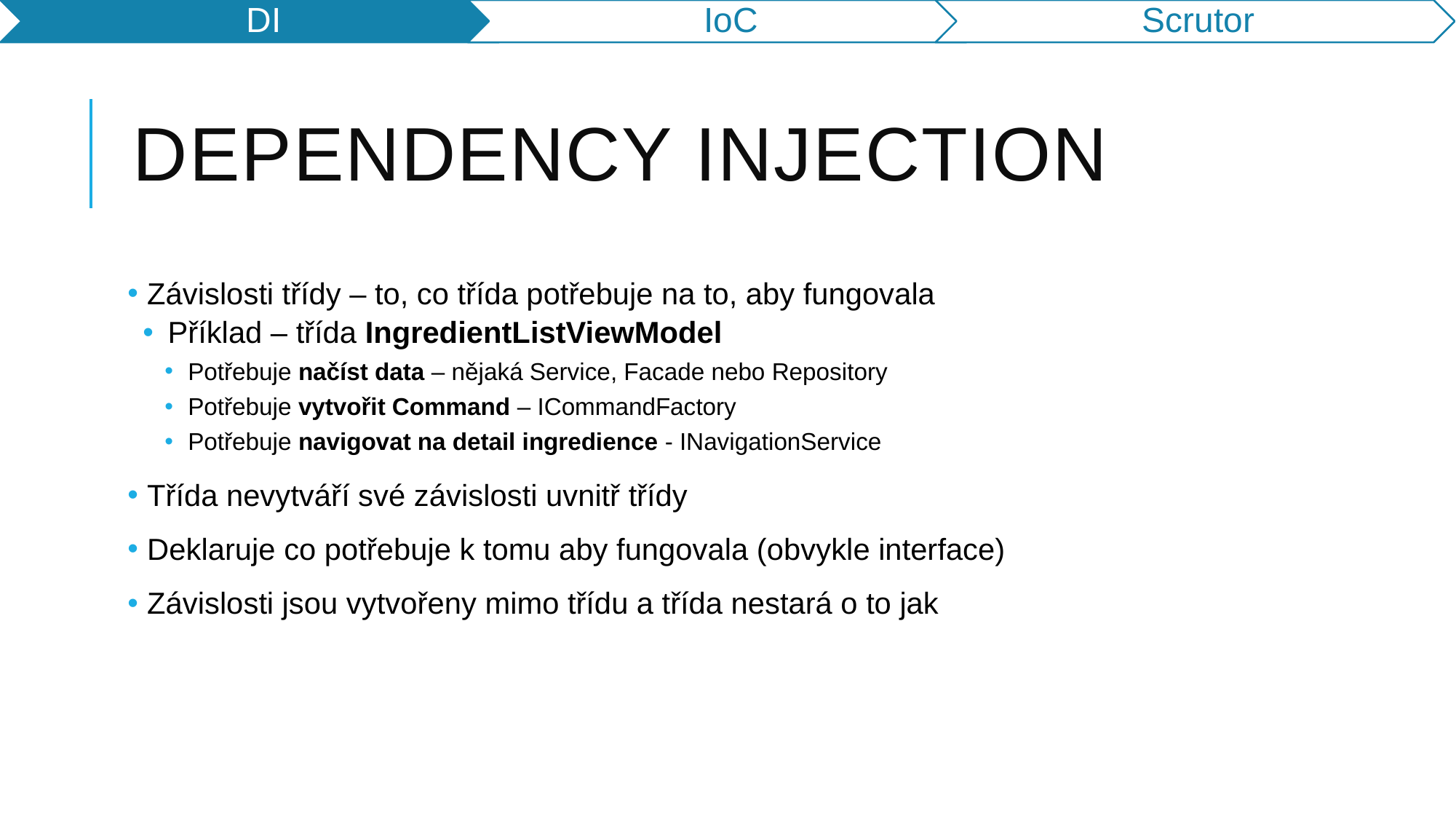

DI
IoC
Scrutor
# Dependency injection
 Závislosti třídy – to, co třída potřebuje na to, aby fungovala
 Příklad – třída IngredientListViewModel
 Potřebuje načíst data – nějaká Service, Facade nebo Repository
 Potřebuje vytvořit Command – ICommandFactory
 Potřebuje navigovat na detail ingredience - INavigationService
 Třída nevytváří své závislosti uvnitř třídy
 Deklaruje co potřebuje k tomu aby fungovala (obvykle interface)
 Závislosti jsou vytvořeny mimo třídu a třída nestará o to jak